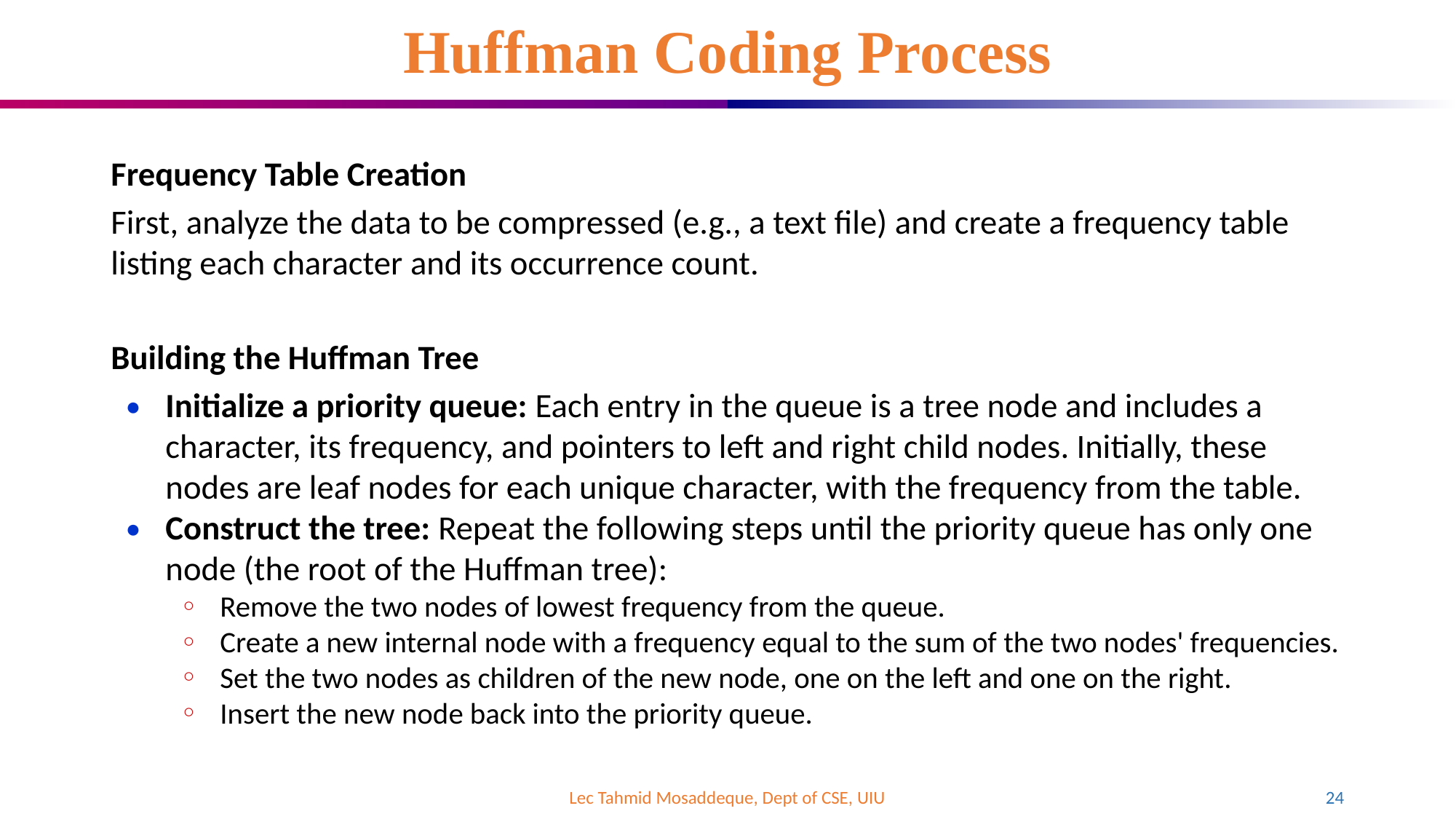

# Huffman Coding Process
Frequency Table Creation
First, analyze the data to be compressed (e.g., a text file) and create a frequency table listing each character and its occurrence count.

Building the Huffman Tree
Initialize a priority queue: Each entry in the queue is a tree node and includes a character, its frequency, and pointers to left and right child nodes. Initially, these nodes are leaf nodes for each unique character, with the frequency from the table.
Construct the tree: Repeat the following steps until the priority queue has only one node (the root of the Huffman tree):
Remove the two nodes of lowest frequency from the queue.
Create a new internal node with a frequency equal to the sum of the two nodes' frequencies.
Set the two nodes as children of the new node, one on the left and one on the right.
Insert the new node back into the priority queue.

Lec Tahmid Mosaddeque, Dept of CSE, UIU
24